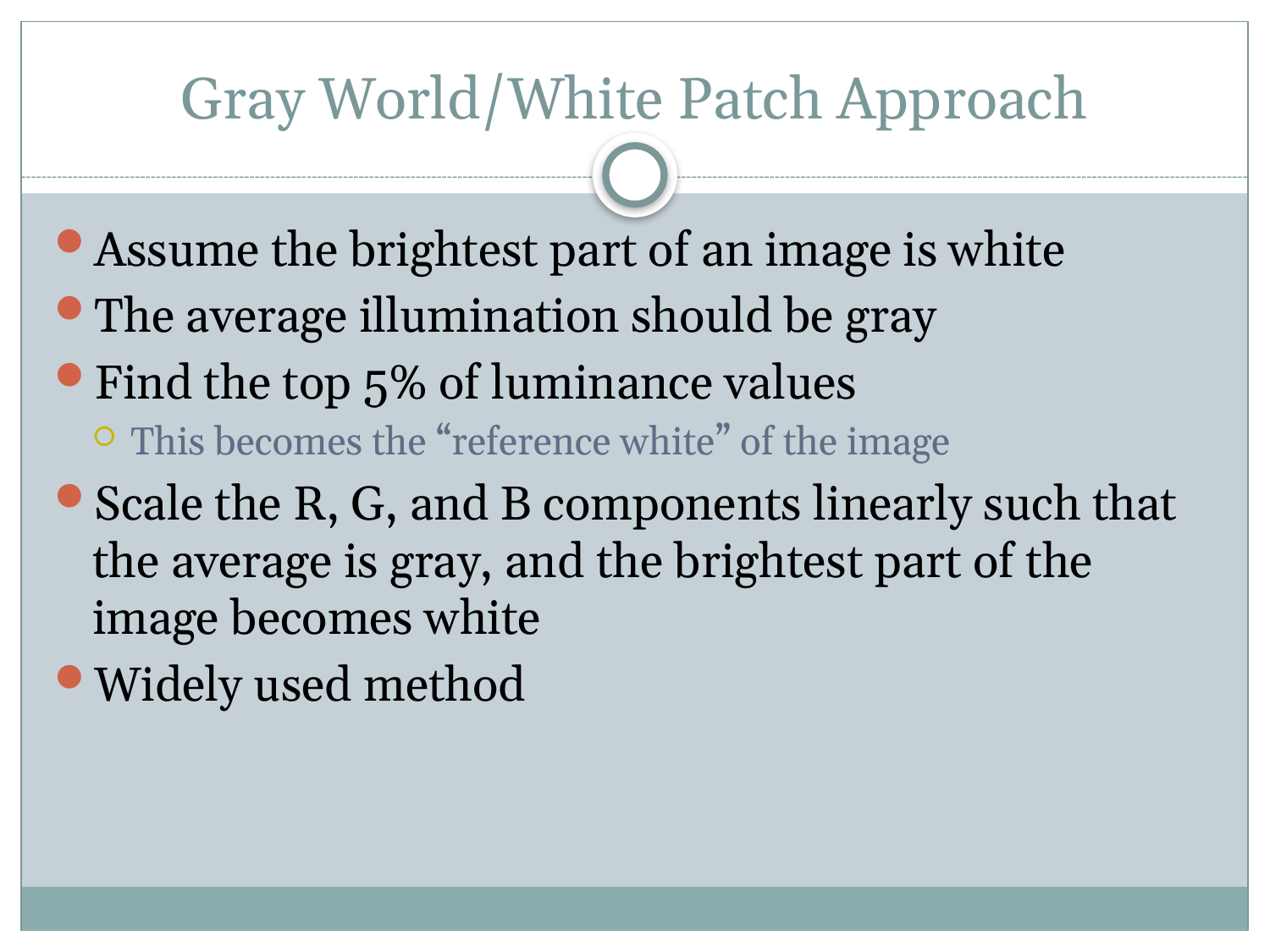

# Gray World/White Patch Approach
Assume the brightest part of an image is white
The average illumination should be gray
Find the top 5% of luminance values
This becomes the “reference white” of the image
Scale the R, G, and B components linearly such that the average is gray, and the brightest part of the image becomes white
Widely used method